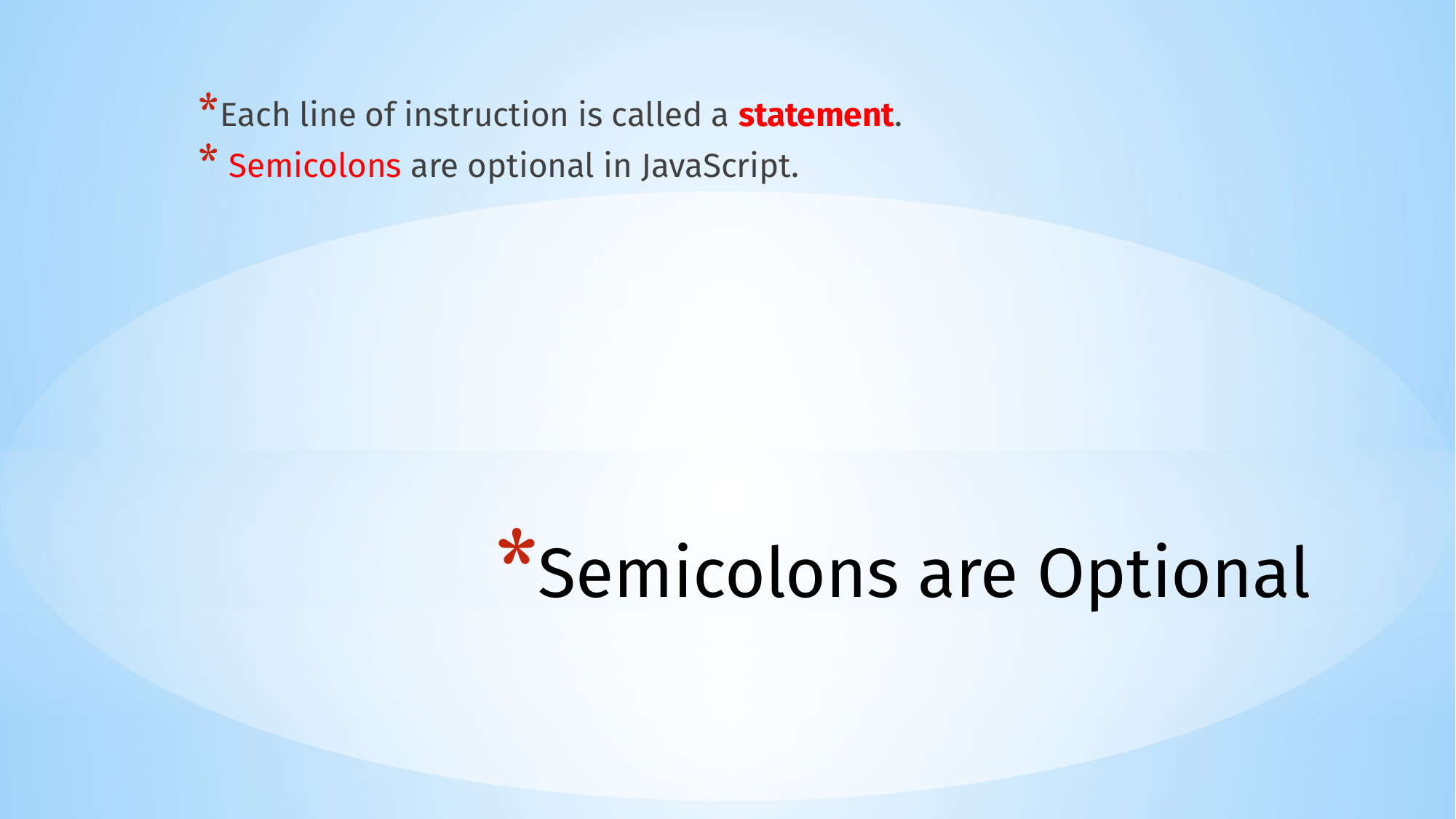

Each line of instruction is called a statement.
 Semicolons are optional in JavaScript.
# Semicolons are Optional